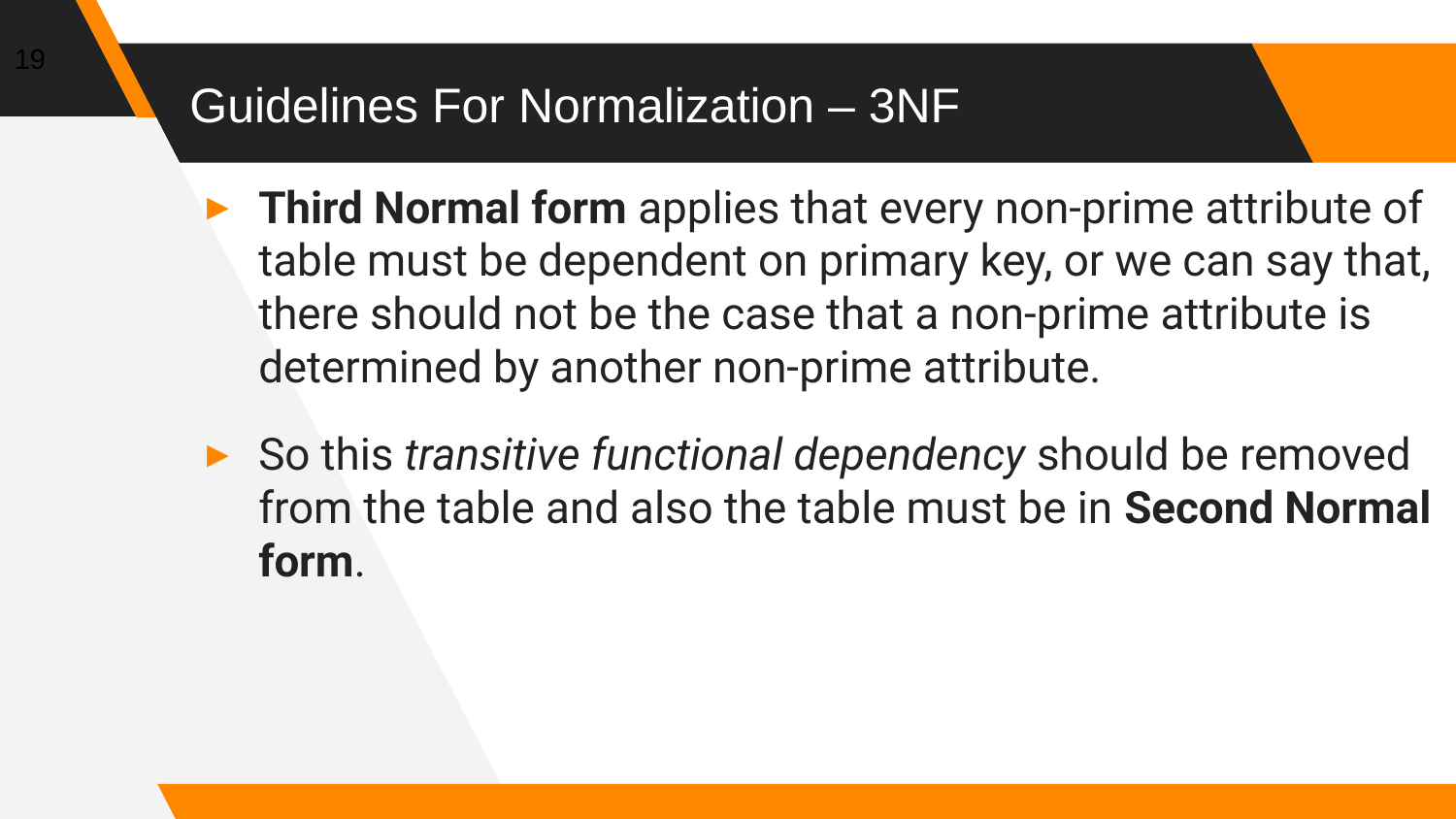

19
Guidelines For Normalization – 3NF
Third Normal form applies that every non-prime attribute of table must be dependent on primary key, or we can say that, there should not be the case that a non-prime attribute is determined by another non-prime attribute.

So this transitive functional dependency should be removed from the table and also the table must be in Second Normal form.